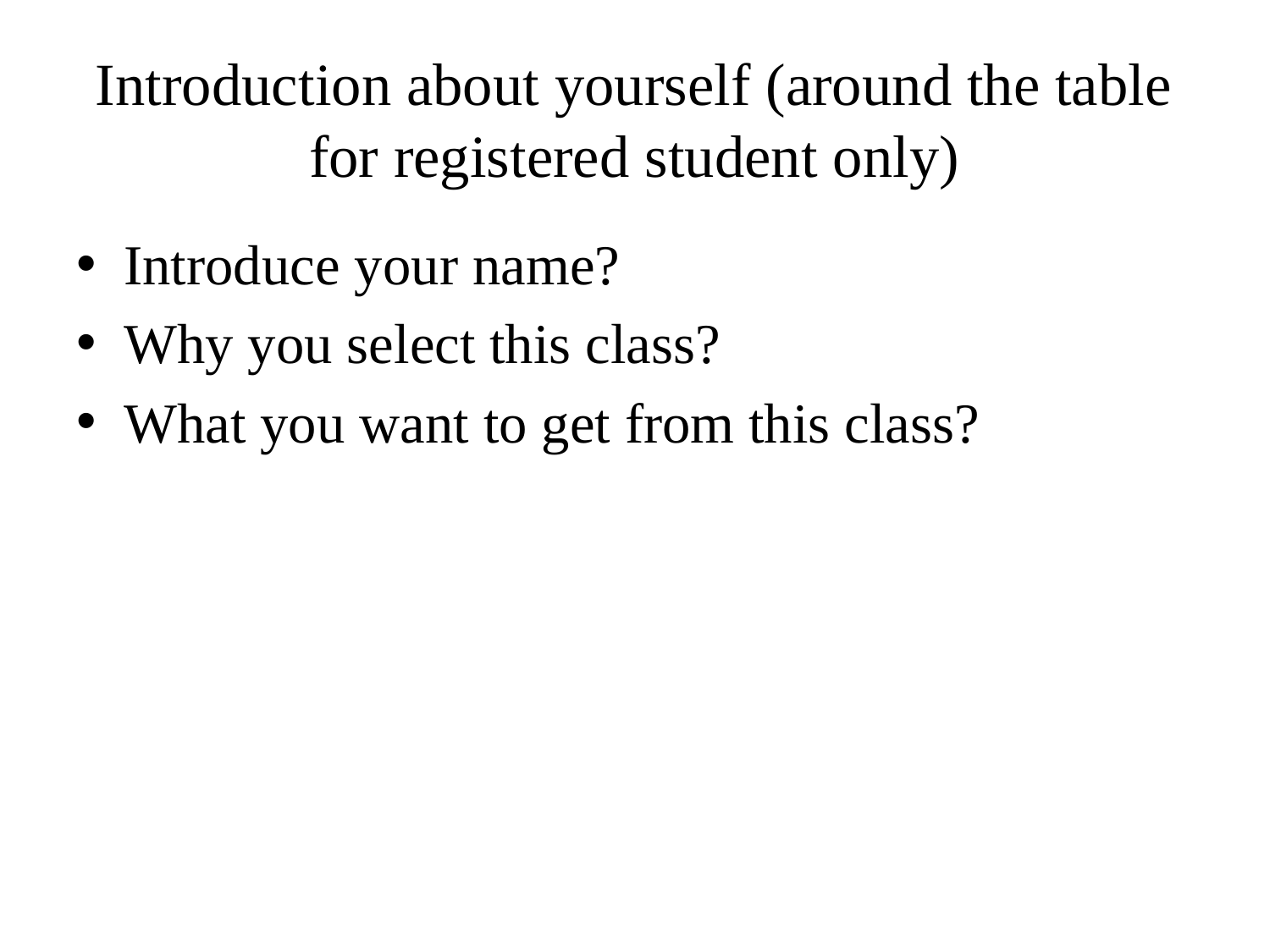

# Introduction about yourself (around the table for registered student only)
Introduce your name?
Why you select this class?
What you want to get from this class?